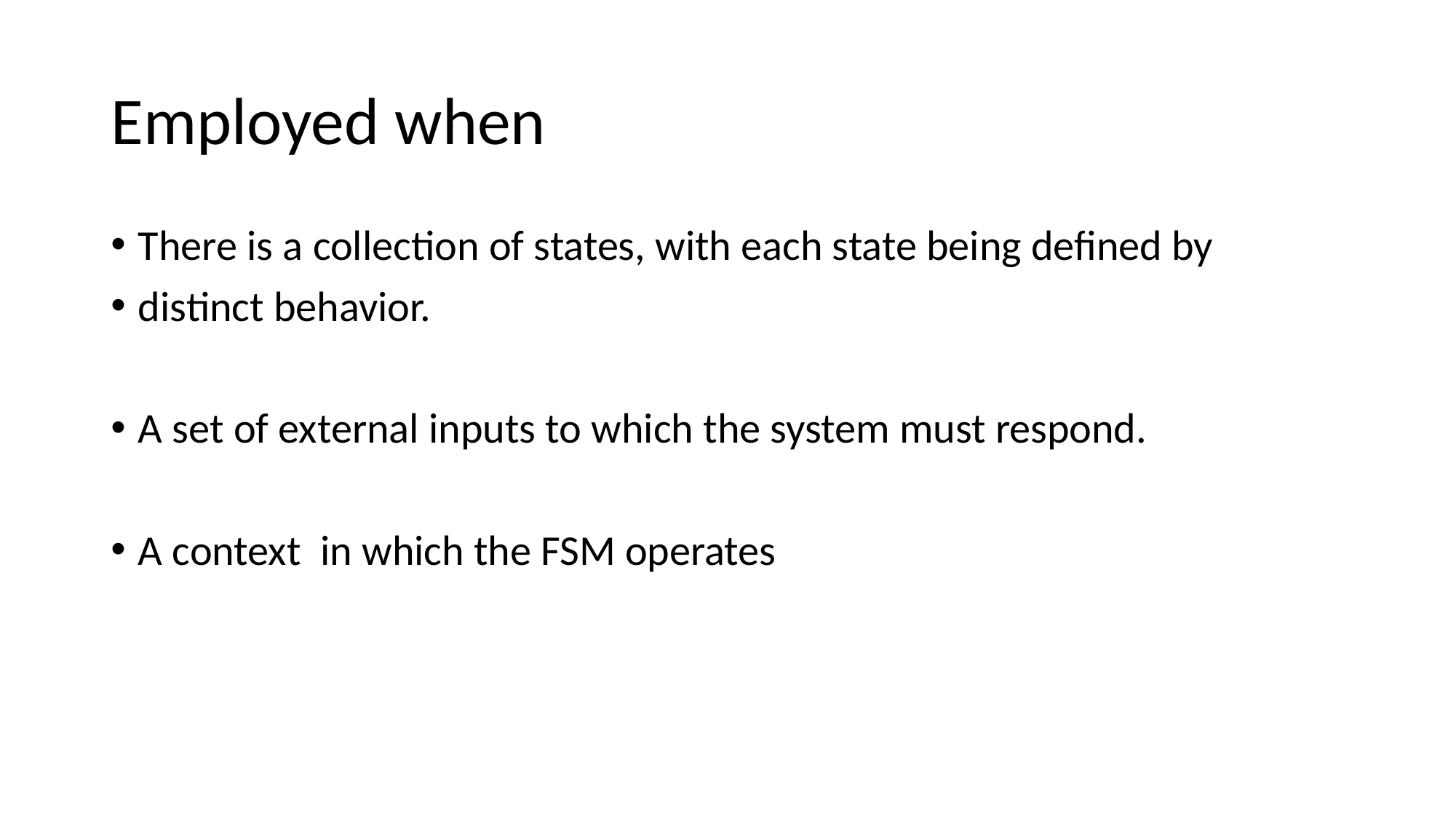

# Employed when
There is a collection of states, with each state being defined by
distinct behavior.

A set of external inputs to which the system must respond.

A context  in which the FSM operates